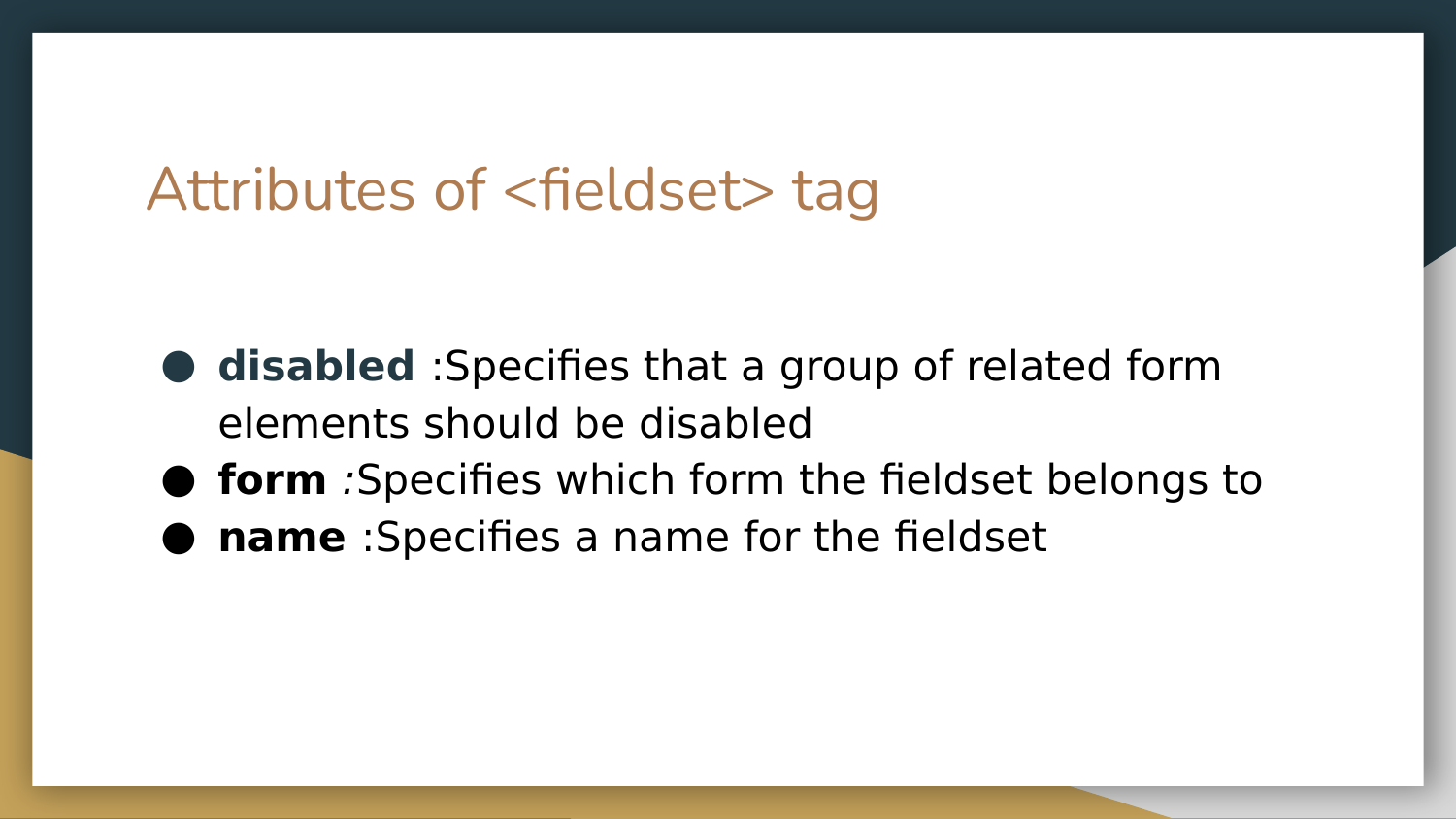

# Attributes of <fieldset> tag
disabled :Specifies that a group of related form elements should be disabled
form :Specifies which form the fieldset belongs to
name :Specifies a name for the fieldset